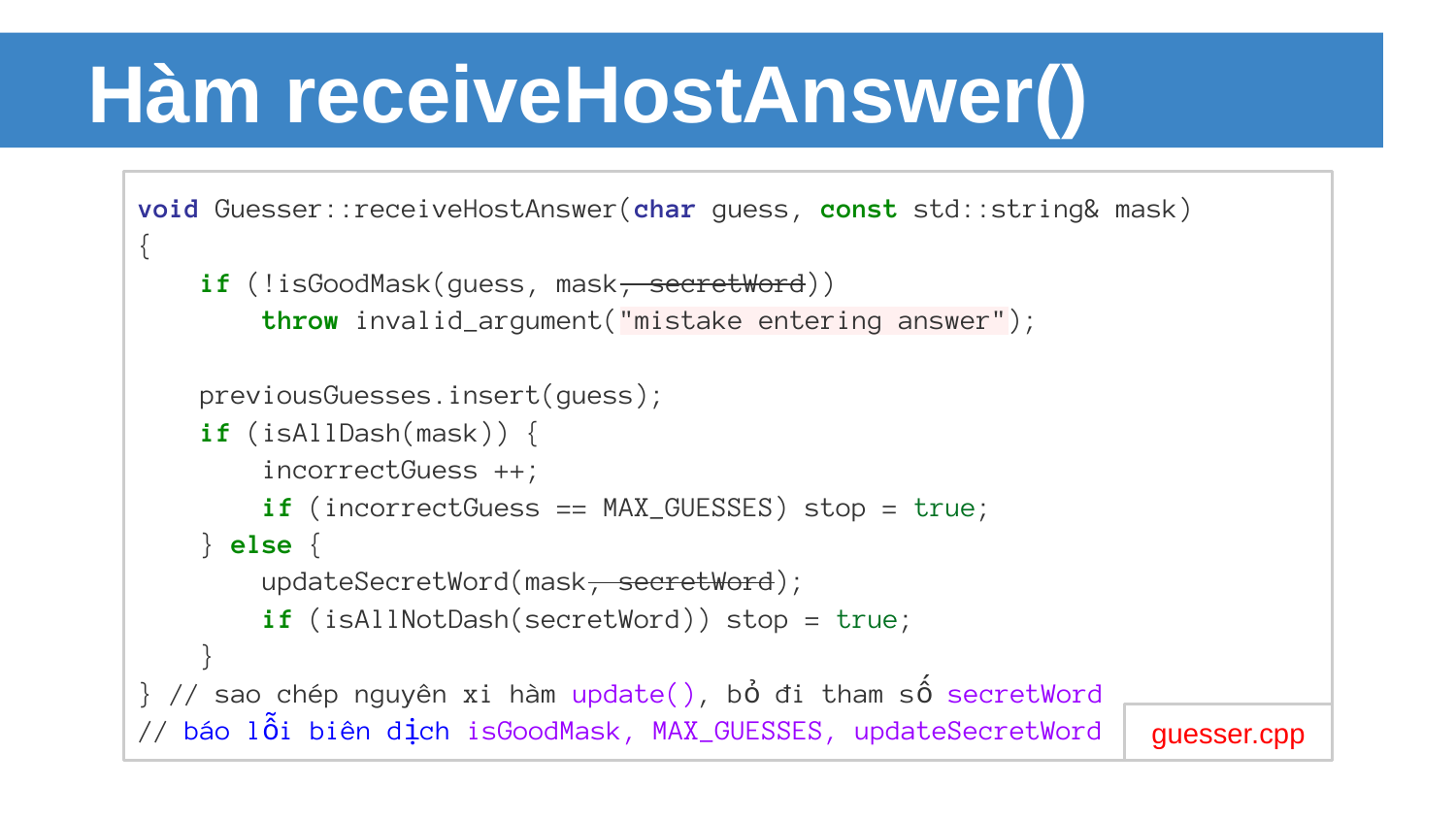

# Hàm receiveHostAnswer()

void Guesser::receiveHostAnswer(char guess, const std::string& mask)
{
    if (!isGoodMask(guess, mask, secretWord))
        throw invalid_argument("mistake entering answer");
    previousGuesses.insert(guess);
    if (isAllDash(mask)) {
        incorrectGuess ++;
        if (incorrectGuess == MAX_GUESSES) stop = true;
    } else {
        updateSecretWord(mask, secretWord);
        if (isAllNotDash(secretWord)) stop = true;
    }
} // sao chép nguyên xi hàm update(), bỏ đi tham số secretWord
// báo lỗi biên dịch isGoodMask, MAX_GUESSES, updateSecretWord
guesser.cpp